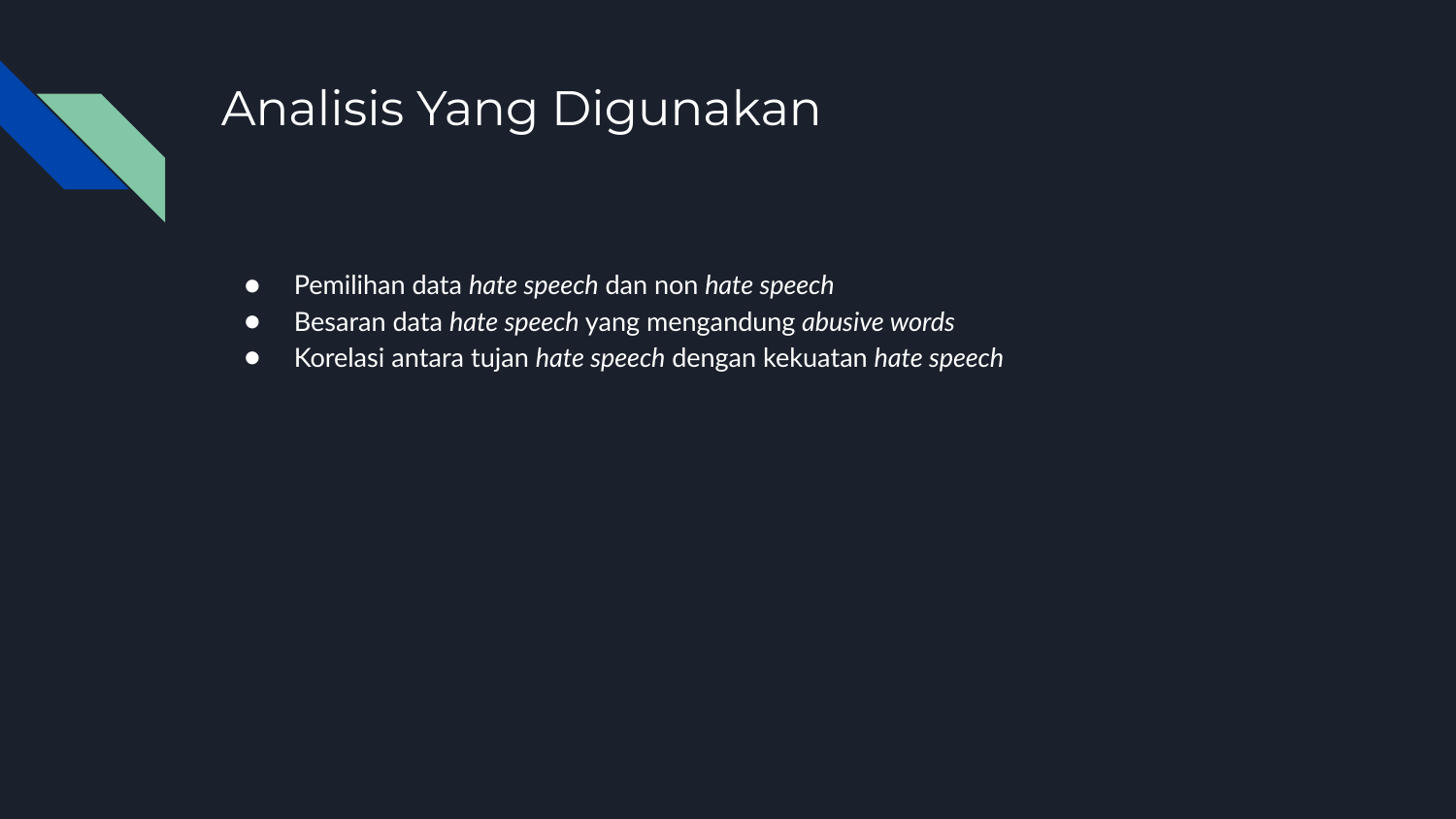

# Analisis Yang Digunakan
Pemilihan data hate speech dan non hate speech
Besaran data hate speech yang mengandung abusive words
Korelasi antara tujan hate speech dengan kekuatan hate speech